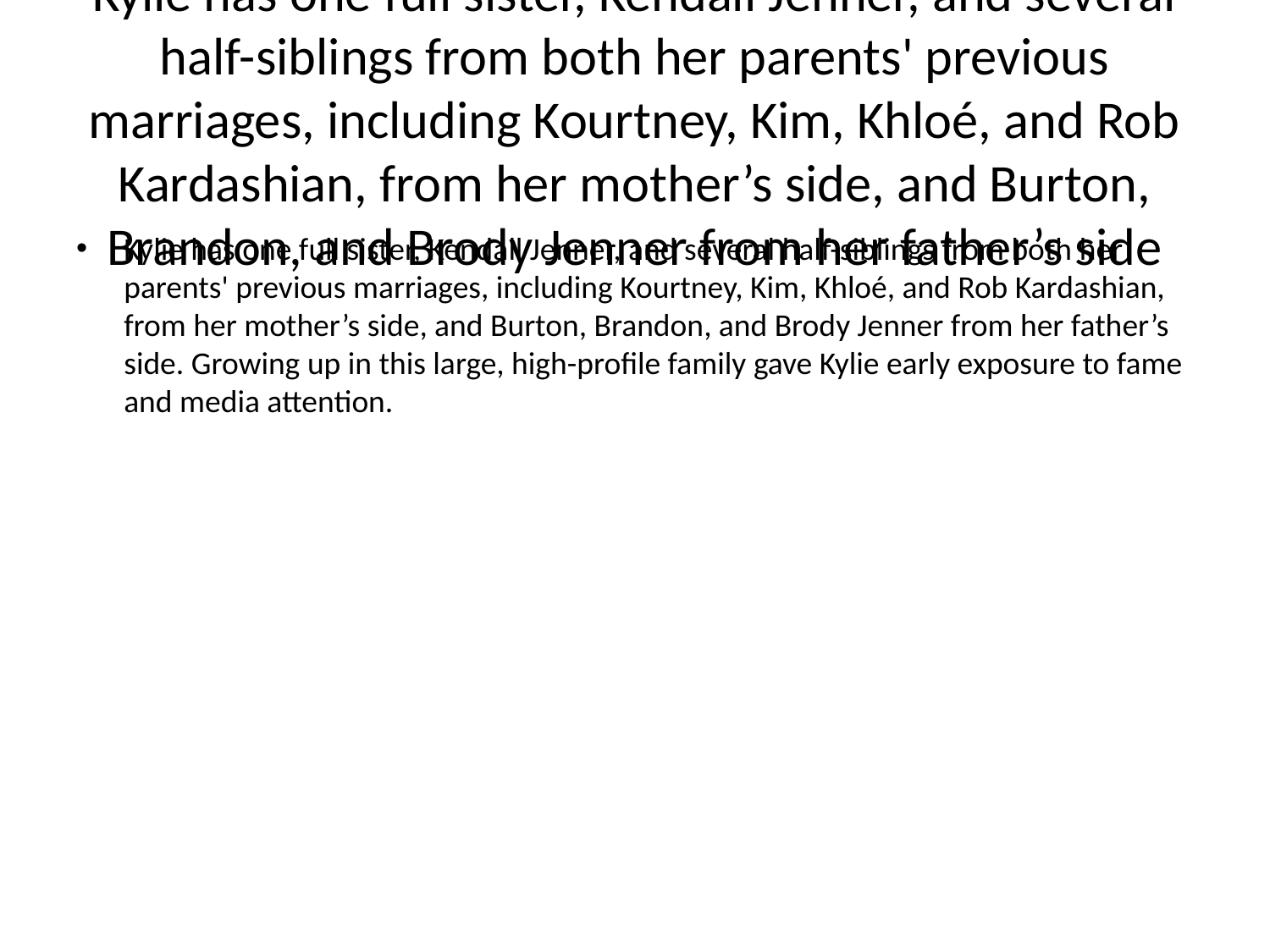

# Kylie has one full sister, Kendall Jenner, and several half-siblings from both her parents' previous marriages, including Kourtney, Kim, Khloé, and Rob Kardashian, from her mother’s side, and Burton, Brandon, and Brody Jenner from her father’s side
Kylie has one full sister, Kendall Jenner, and several half-siblings from both her parents' previous marriages, including Kourtney, Kim, Khloé, and Rob Kardashian, from her mother’s side, and Burton, Brandon, and Brody Jenner from her father’s side. Growing up in this large, high-profile family gave Kylie early exposure to fame and media attention.